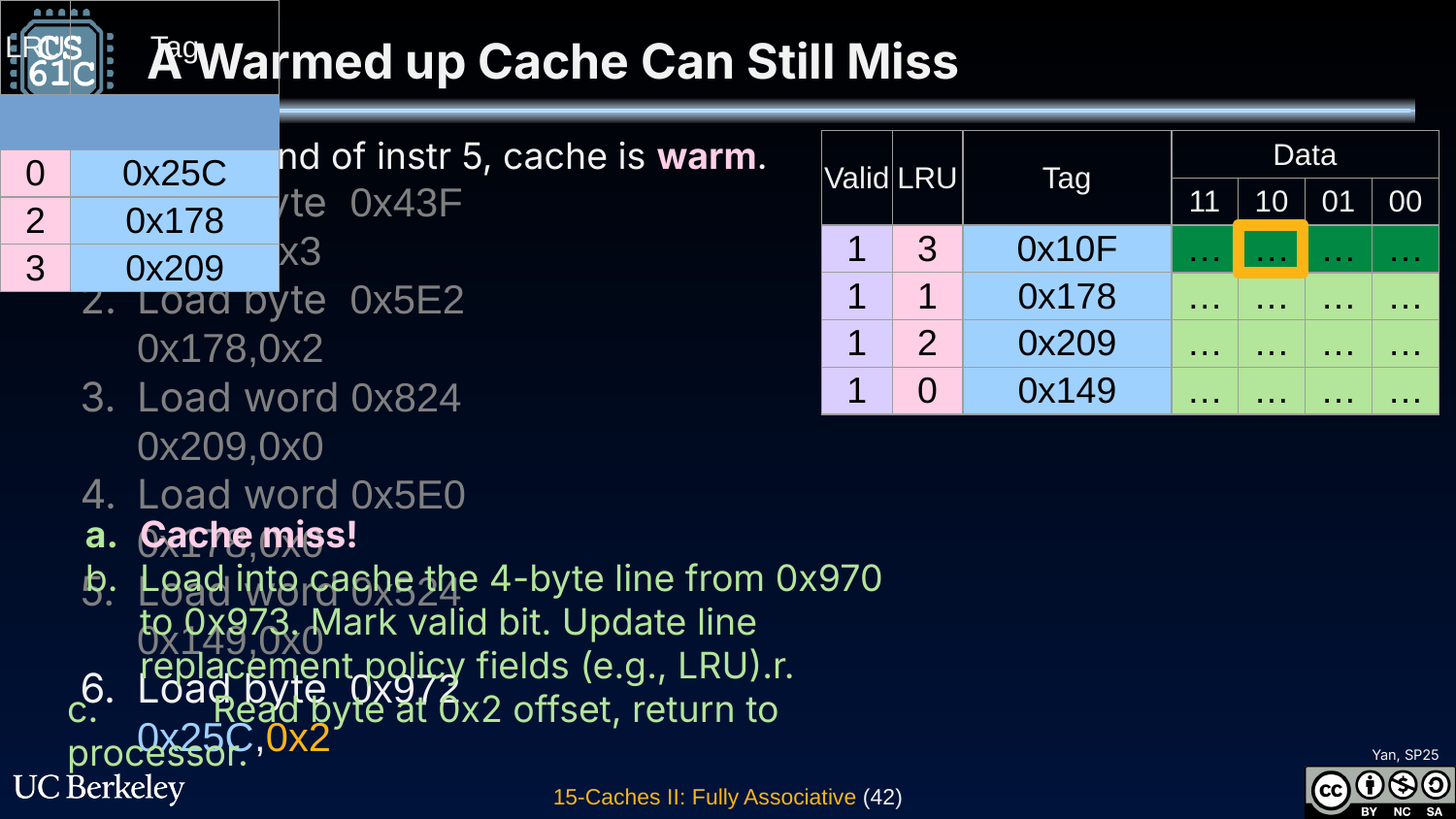

# A Warmed up Cache Can Still Miss
By the end of instr 5, cache is warm.
Load byte  0x43F		0x10F,0x3
Load byte  0x5E2		0x178,0x2
Load word 0x824		0x209,0x0
Load word 0x5E0		0x178,0x0
Load word 0x524		0x149,0x0
Load byte  0x972		0x25C,0x2
| Valid | LRU | Tag | Data |  |  |  |
| --- | --- | --- | --- | --- | --- | --- |
|  |  |  | 11 | 10 | 01 | 00 |
| 1 | 3 | 0x10F | … | … | … | … |
| 1 | 1 | 0x178 | … | … | … | … |
| 1 | 2 | 0x209 | … | … | … | … |
| 1 | 0 | 0x149 | … | … | … | … |
| LRU | Tag |
| --- | --- |
|  |  |
| 0 | 0x25C |
| 2 | 0x178 |
| 3 | 0x209 |
| 1 | 0x149 |

| … | … | … | … |
| --- | --- | --- | --- |
Cache miss!
Load into cache the 4-byte line from 0x970 to 0x973. Mark valid bit. Update line replacement policy fields (e.g., LRU).r.
c. 	Read byte at 0x2 offset, return to processor.